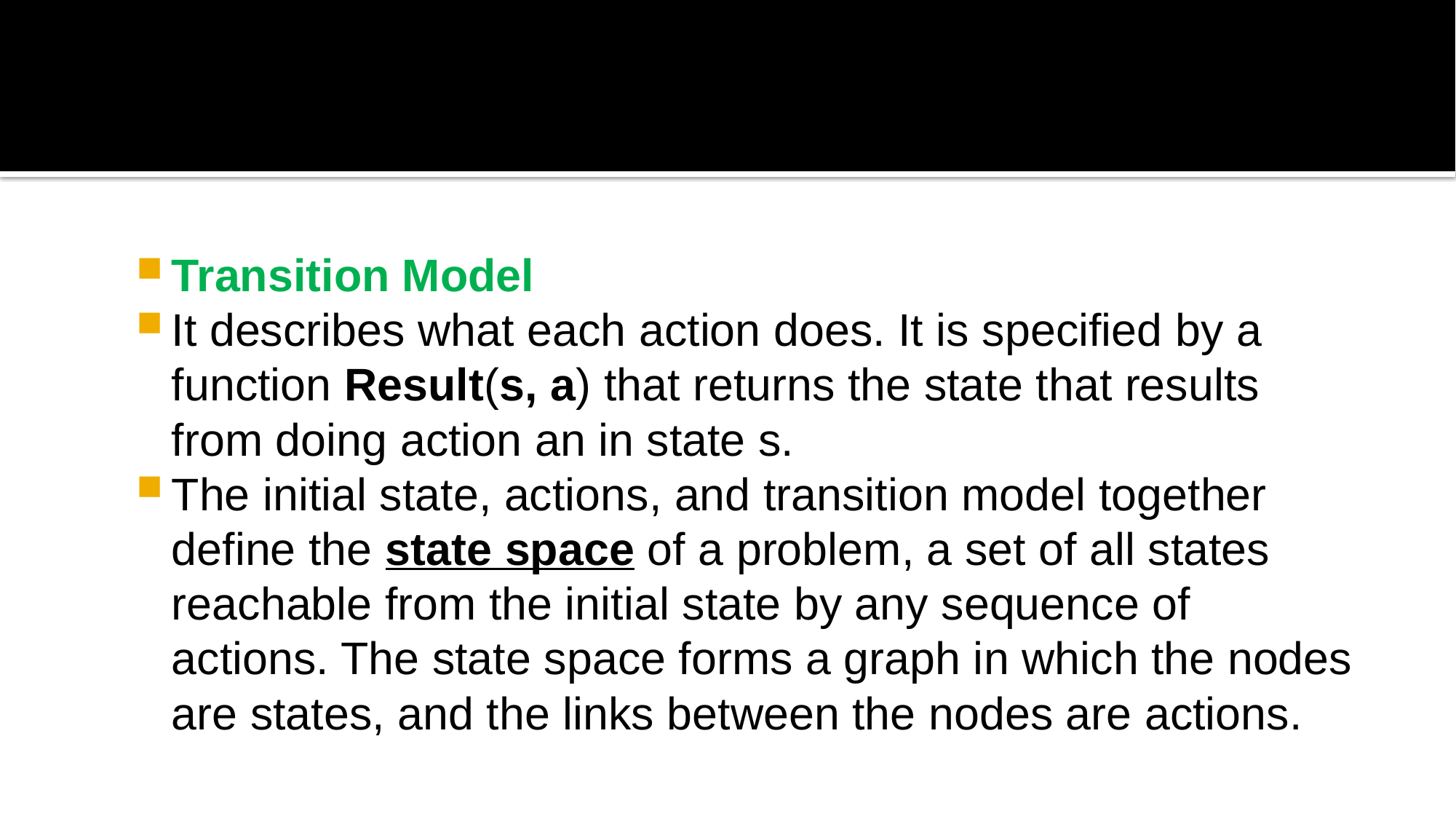

#
Transition Model
It describes what each action does. It is specified by a function Result(s, a) that returns the state that results from doing action an in state s.
The initial state, actions, and transition model together define the state space of a problem, a set of all states reachable from the initial state by any sequence of actions. The state space forms a graph in which the nodes are states, and the links between the nodes are actions.